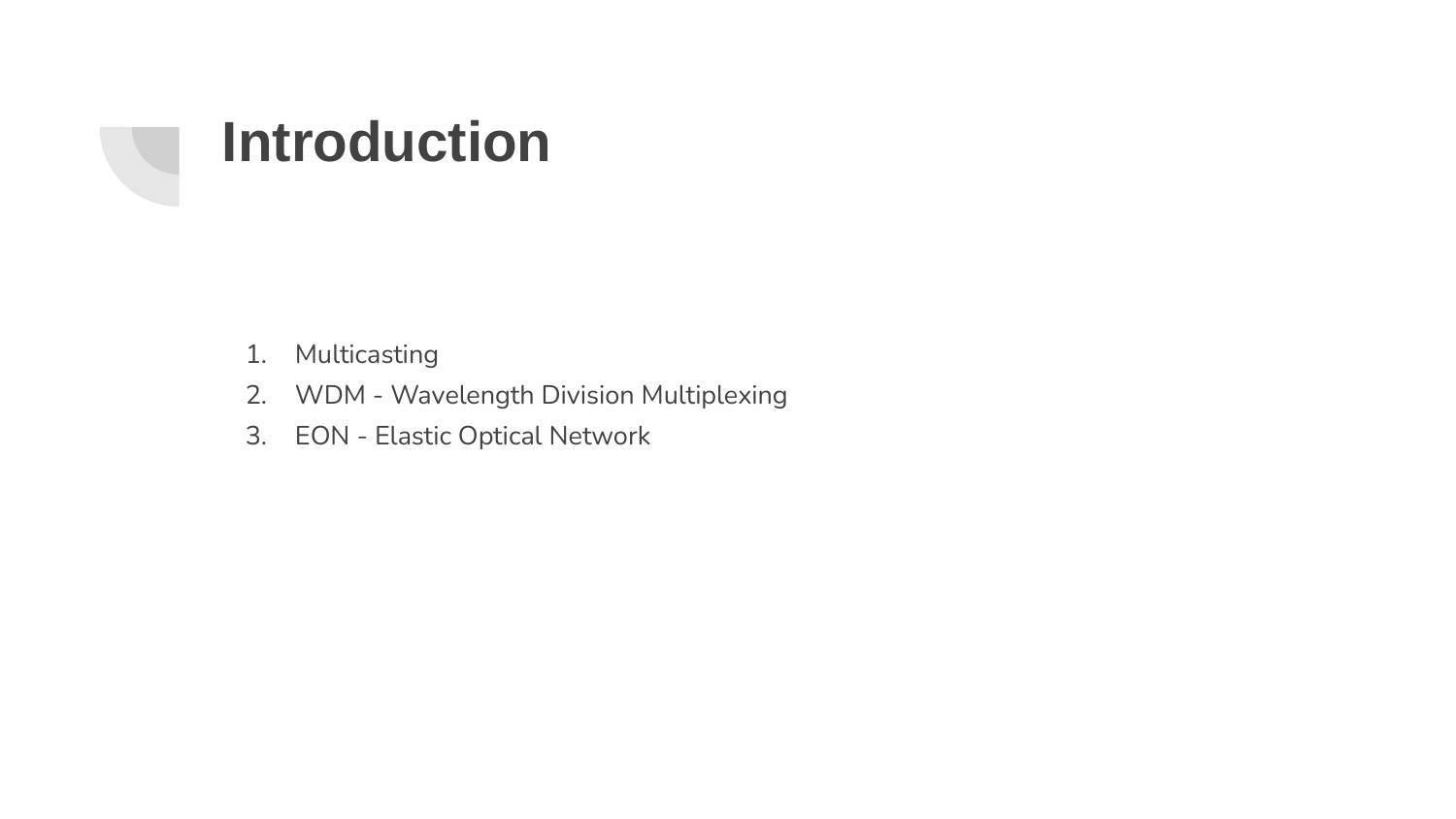

# Introduction
Multicasting
WDM - Wavelength Division Multiplexing
EON - Elastic Optical Network